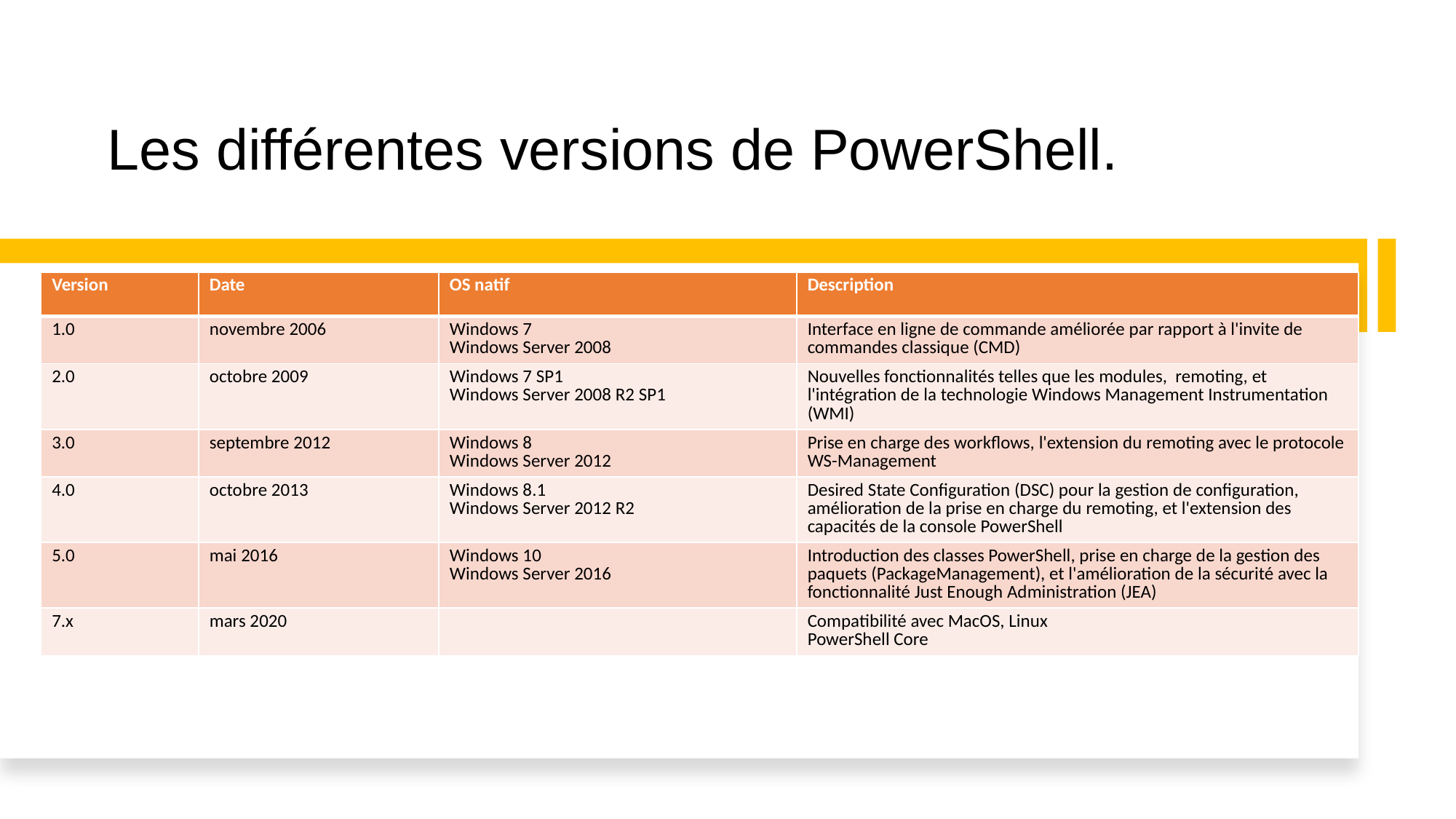

# Les différentes versions de PowerShell.

| Version | Date | OS natif | Description |
| --- | --- | --- | --- |
| 1.0 | novembre 2006 | Windows 7 Windows Server 2008 | Interface en ligne de commande améliorée par rapport à l'invite de commandes classique (CMD) |
| 2.0 | octobre 2009 | Windows 7 SP1 Windows Server 2008 R2 SP1 | Nouvelles fonctionnalités telles que les modules, remoting, et l'intégration de la technologie Windows Management Instrumentation (WMI) |
| 3.0 | septembre 2012 | Windows 8 Windows Server 2012 | Prise en charge des workflows, l'extension du remoting avec le protocole WS-Management |
| 4.0 | octobre 2013 | Windows 8.1 Windows Server 2012 R2 | Desired State Configuration (DSC) pour la gestion de configuration, amélioration de la prise en charge du remoting, et l'extension des capacités de la console PowerShell |
| 5.0 | mai 2016 | Windows 10 Windows Server 2016 | Introduction des classes PowerShell, prise en charge de la gestion des paquets (PackageManagement), et l'amélioration de la sécurité avec la fonctionnalité Just Enough Administration (JEA) |
| 7.x | mars 2020 |  | Compatibilité avec MacOS, Linux PowerShell Core |